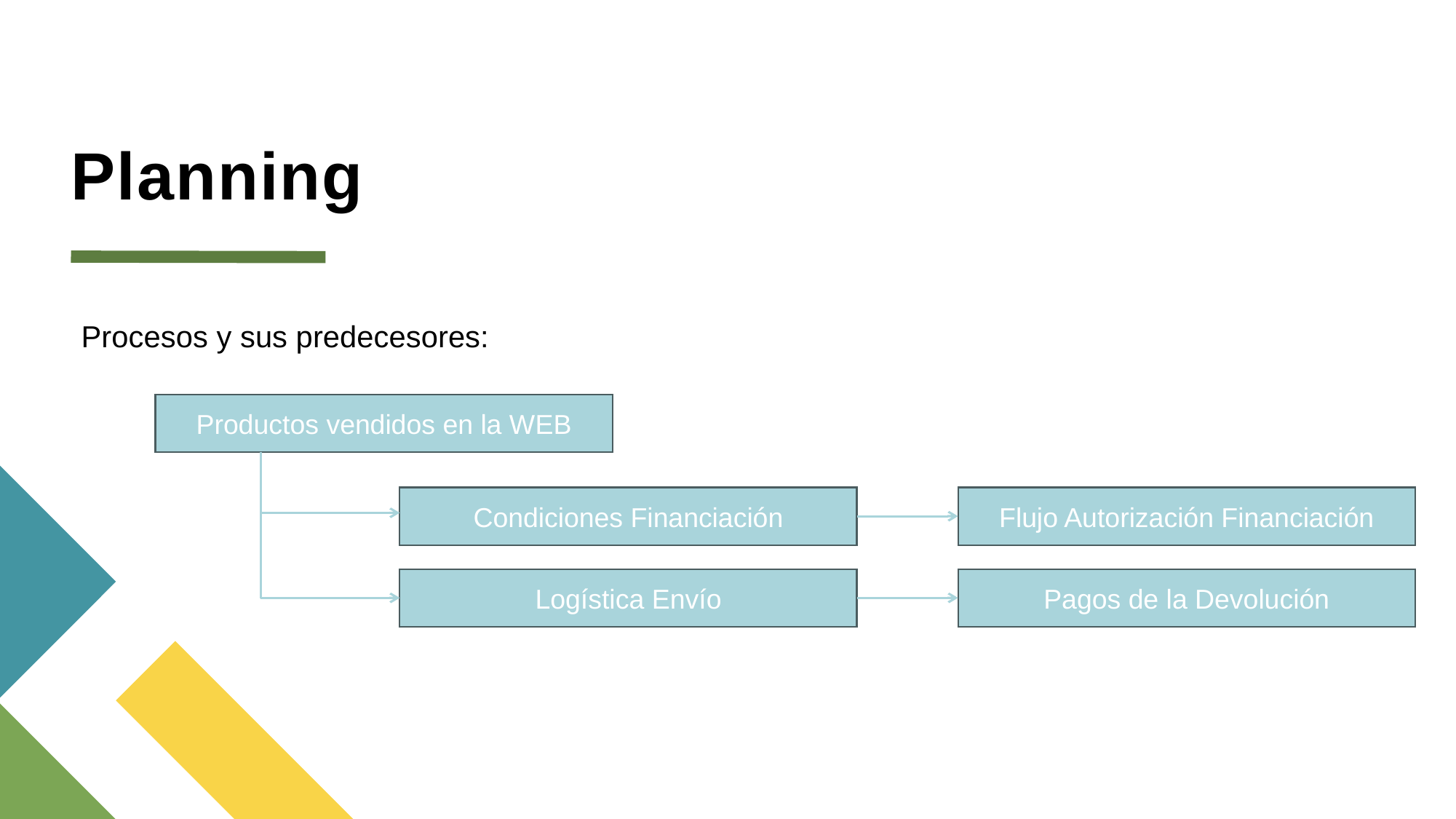

# Planning
Procesos y sus predecesores:
Productos vendidos en la WEB
Condiciones Financiación
Flujo Autorización Financiación
Logística Envío
Pagos de la Devolución